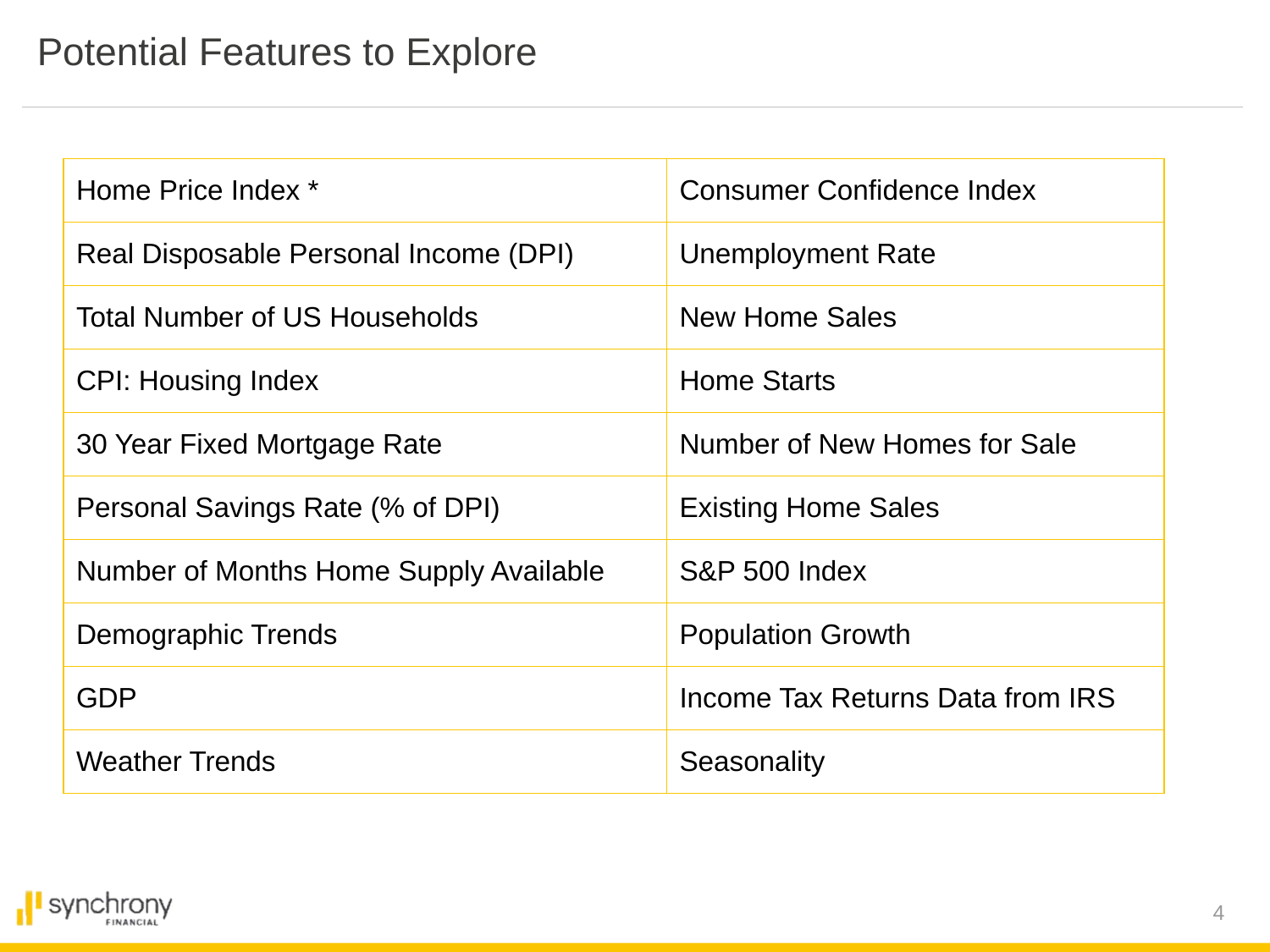

Potential Features to Explore
| Home Price Index \* | Consumer Confidence Index |
| --- | --- |
| Real Disposable Personal Income (DPI) | Unemployment Rate |
| Total Number of US Households | New Home Sales |
| CPI: Housing Index | Home Starts |
| 30 Year Fixed Mortgage Rate | Number of New Homes for Sale |
| Personal Savings Rate (% of DPI) | Existing Home Sales |
| Number of Months Home Supply Available | S&P 500 Index |
| Demographic Trends | Population Growth |
| GDP | Income Tax Returns Data from IRS |
| Weather Trends | Seasonality |